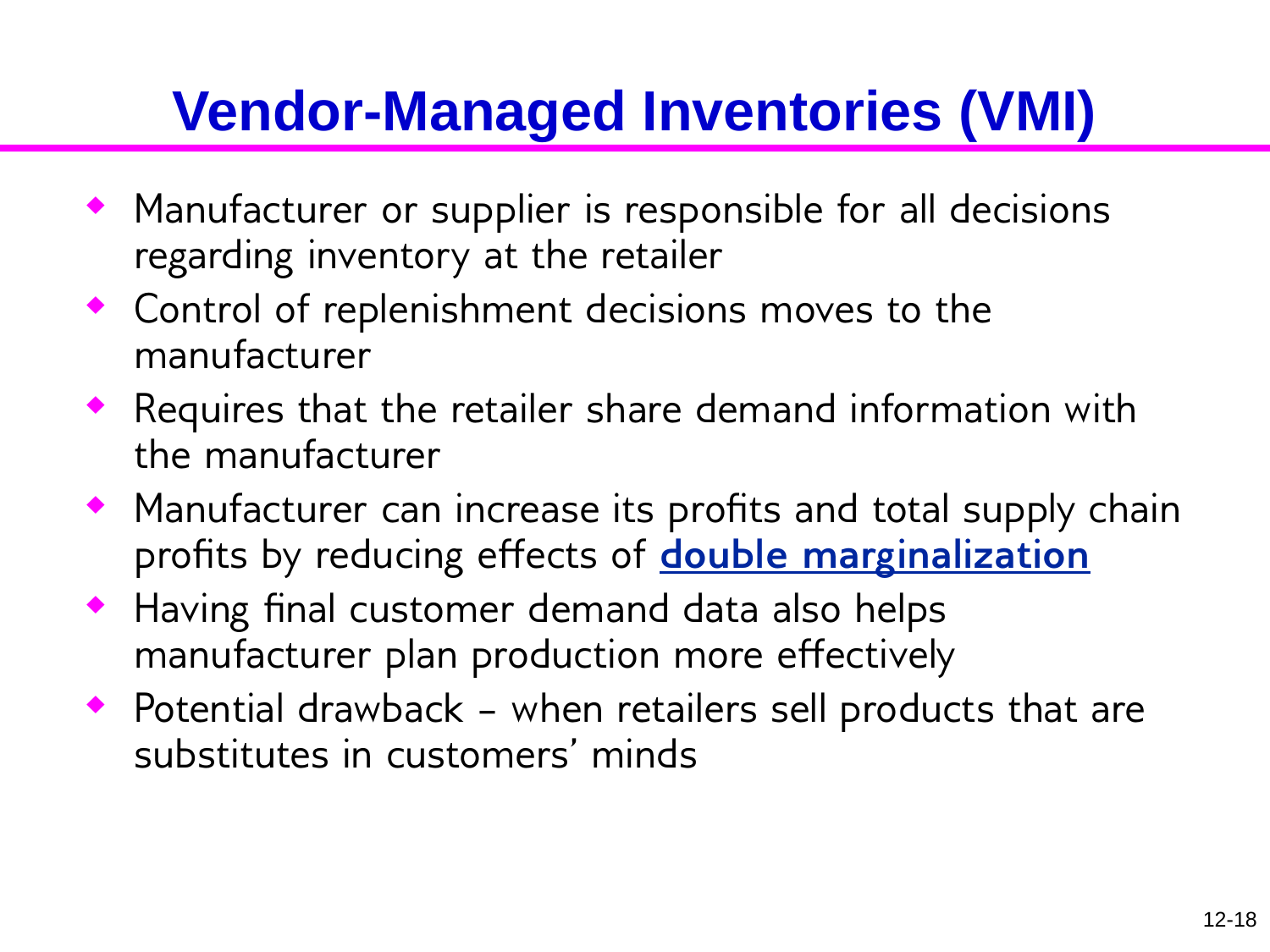

# Vendor-Managed Inventories (VMI)
Manufacturer or supplier is responsible for all decisions regarding inventory at the retailer
Control of replenishment decisions moves to the manufacturer
Requires that the retailer share demand information with the manufacturer
Manufacturer can increase its profits and total supply chain profits by reducing effects of double marginalization
Having final customer demand data also helps manufacturer plan production more effectively
Potential drawback – when retailers sell products that are substitutes in customers’ minds
18